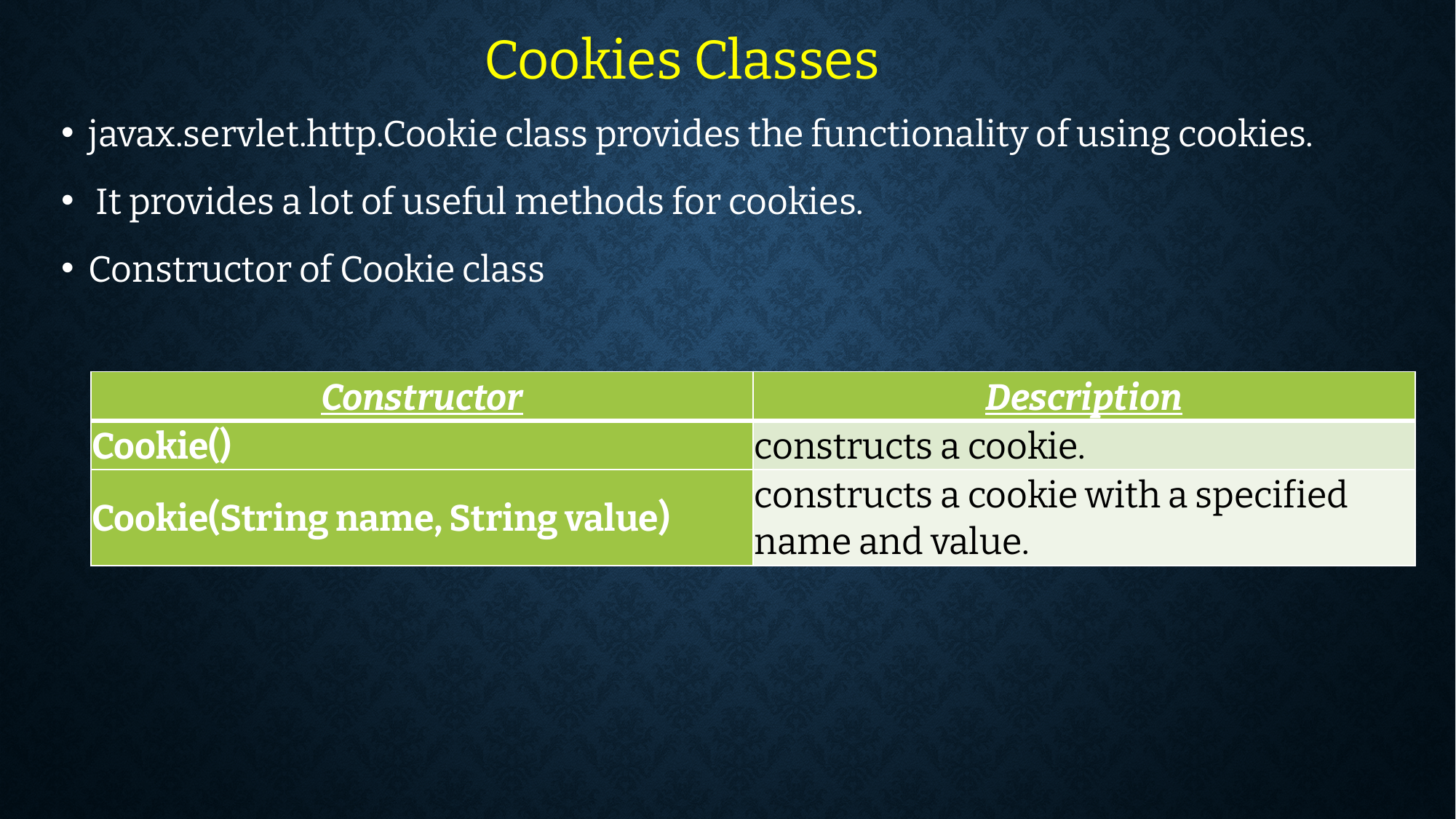

Cookies Classes
javax.servlet.http.Cookie class provides the functionality of using cookies.
 It provides a lot of useful methods for cookies.
Constructor of Cookie class

| Constructor | Description |
| --- | --- |
| Cookie() | constructs a cookie. |
| Cookie(String name, String value) | constructs a cookie with a specified name and value. |